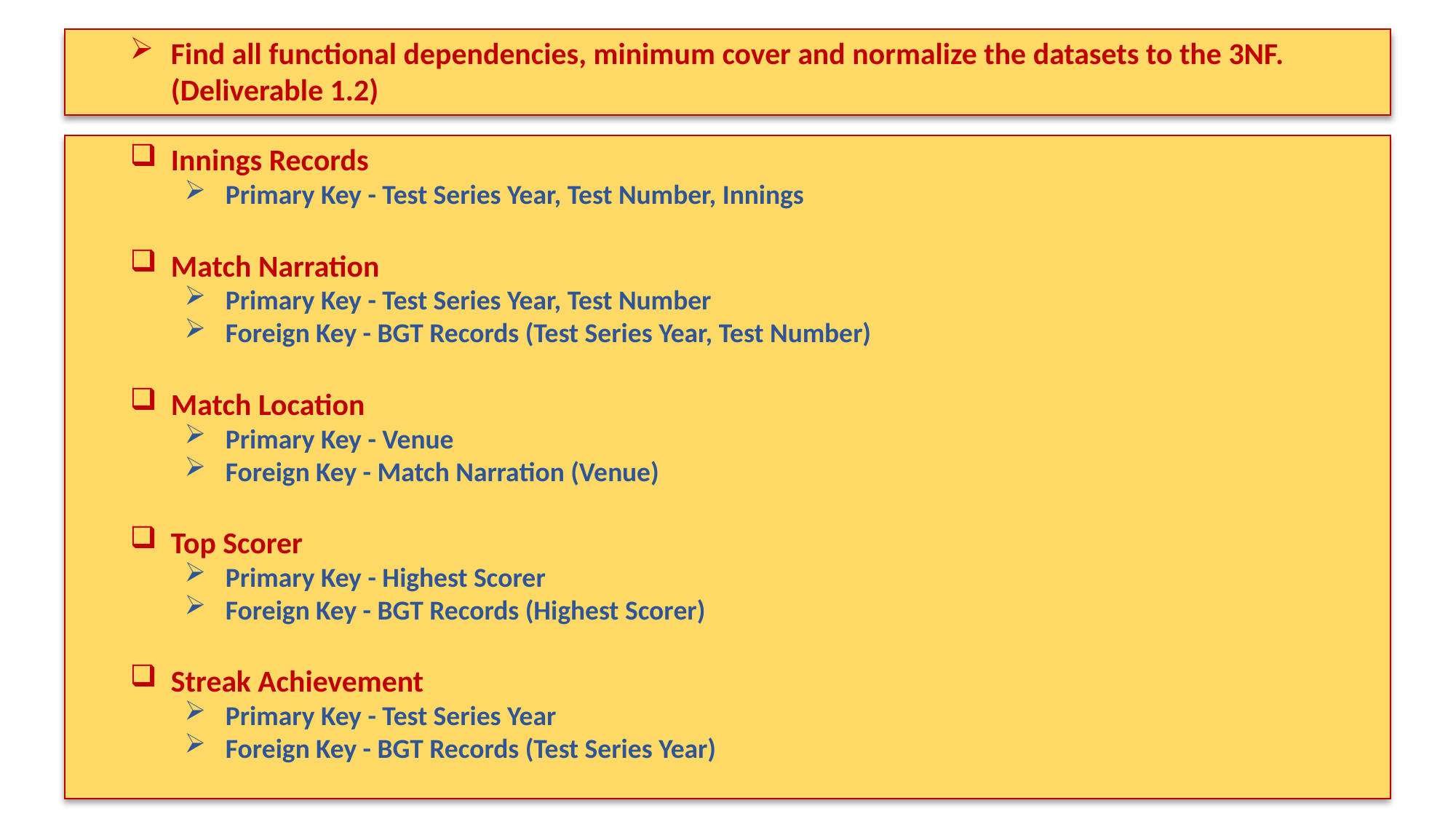

Find all functional dependencies, minimum cover and normalize the datasets to the 3NF.
(Deliverable 1.2)
Innings Records
Primary Key - Test Series Year, Test Number, Innings

Match Narration
Primary Key - Test Series Year, Test Number
Foreign Key - BGT Records (Test Series Year, Test Number)

Match Location
Primary Key - Venue
Foreign Key - Match Narration (Venue)

Top Scorer
Primary Key - Highest Scorer
Foreign Key - BGT Records (Highest Scorer)

Streak Achievement
Primary Key - Test Series Year
Foreign Key - BGT Records (Test Series Year)